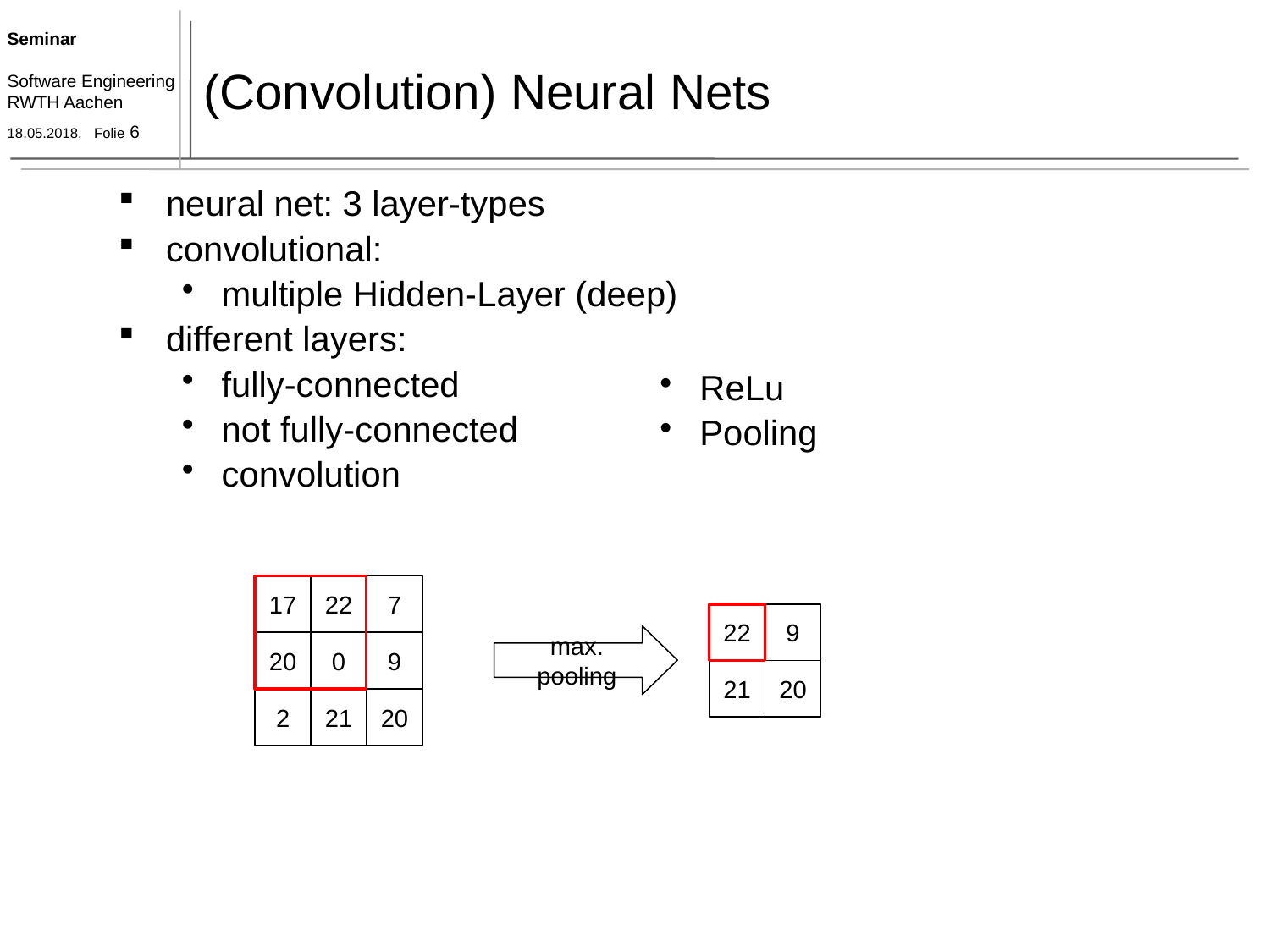

# (Convolution) Neural Nets
neural net: 3 layer-types
convolutional:
multiple Hidden-Layer (deep)
different layers:
fully-connected
not fully-connected
convolution
ReLu
Pooling

17
22
7
20
0
9
2
21
20
22
9
21
20
max. pooling